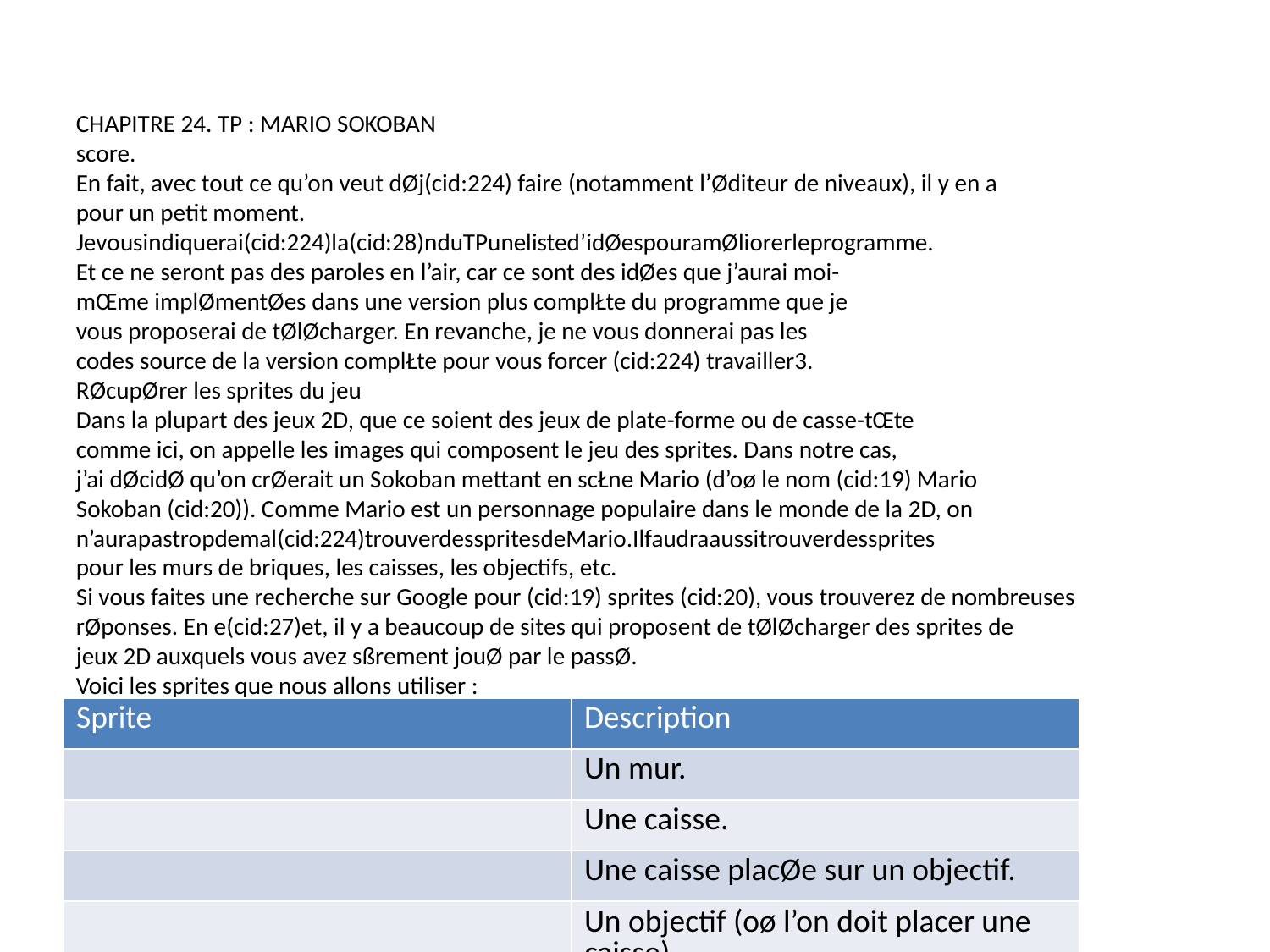

CHAPITRE 24. TP : MARIO SOKOBAN
score.
En fait, avec tout ce qu’on veut dØj(cid:224) faire (notamment l’Øditeur de niveaux), il y en a
pour un petit moment.
Jevousindiquerai(cid:224)la(cid:28)nduTPunelisted’idØespouramØliorerleprogramme.
Et ce ne seront pas des paroles en l’air, car ce sont des idØes que j’aurai moi-
mŒme implØmentØes dans une version plus complŁte du programme que je
vous proposerai de tØlØcharger. En revanche, je ne vous donnerai pas les
codes source de la version complŁte pour vous forcer (cid:224) travailler3.
RØcupØrer les sprites du jeu
Dans la plupart des jeux 2D, que ce soient des jeux de plate-forme ou de casse-tŒte
comme ici, on appelle les images qui composent le jeu des sprites. Dans notre cas,
j’ai dØcidØ qu’on crØerait un Sokoban mettant en scŁne Mario (d’oø le nom (cid:19) Mario
Sokoban (cid:20)). Comme Mario est un personnage populaire dans le monde de la 2D, on
n’aurapastropdemal(cid:224)trouverdesspritesdeMario.Ilfaudraaussitrouverdessprites
pour les murs de briques, les caisses, les objectifs, etc.
Si vous faites une recherche sur Google pour (cid:19) sprites (cid:20), vous trouverez de nombreuses
rØponses. En e(cid:27)et, il y a beaucoup de sites qui proposent de tØlØcharger des sprites de
jeux 2D auxquels vous avez sßrement jouØ par le passØ.
Voici les sprites que nous allons utiliser :
Sprite Description
Un mur.
Une caisse.
Une caisse placØe sur un objectif.
Un objectif (oø l’on doit placer une caisse).
Le joueur (Mario) orientØ vers le bas.
Mario vers la droite.
Mario vers la gauche.
Mario vers le haut.
Le plus simple pour vous sera de tØlØcharger un pack que j’ai prØparØ contenant toutes
ces images.
(cid:3) (cid:0)
(cid:66) (cid:2)Code web : 542566(cid:1)
3. Jevaispastoutvousservirsurunplateaud’argentnonplus!;-)
380
| Sprite | Description |
| --- | --- |
|  | Un mur. |
|  | Une caisse. |
|  | Une caisse placØe sur un objectif. |
|  | Un objectif (oø l’on doit placer une caisse). |
|  | Le joueur (Mario) orientØ vers le bas. |
|  | Mario vers la droite. |
|  | Mario vers la gauche. |
|  | Mario vers le haut. |